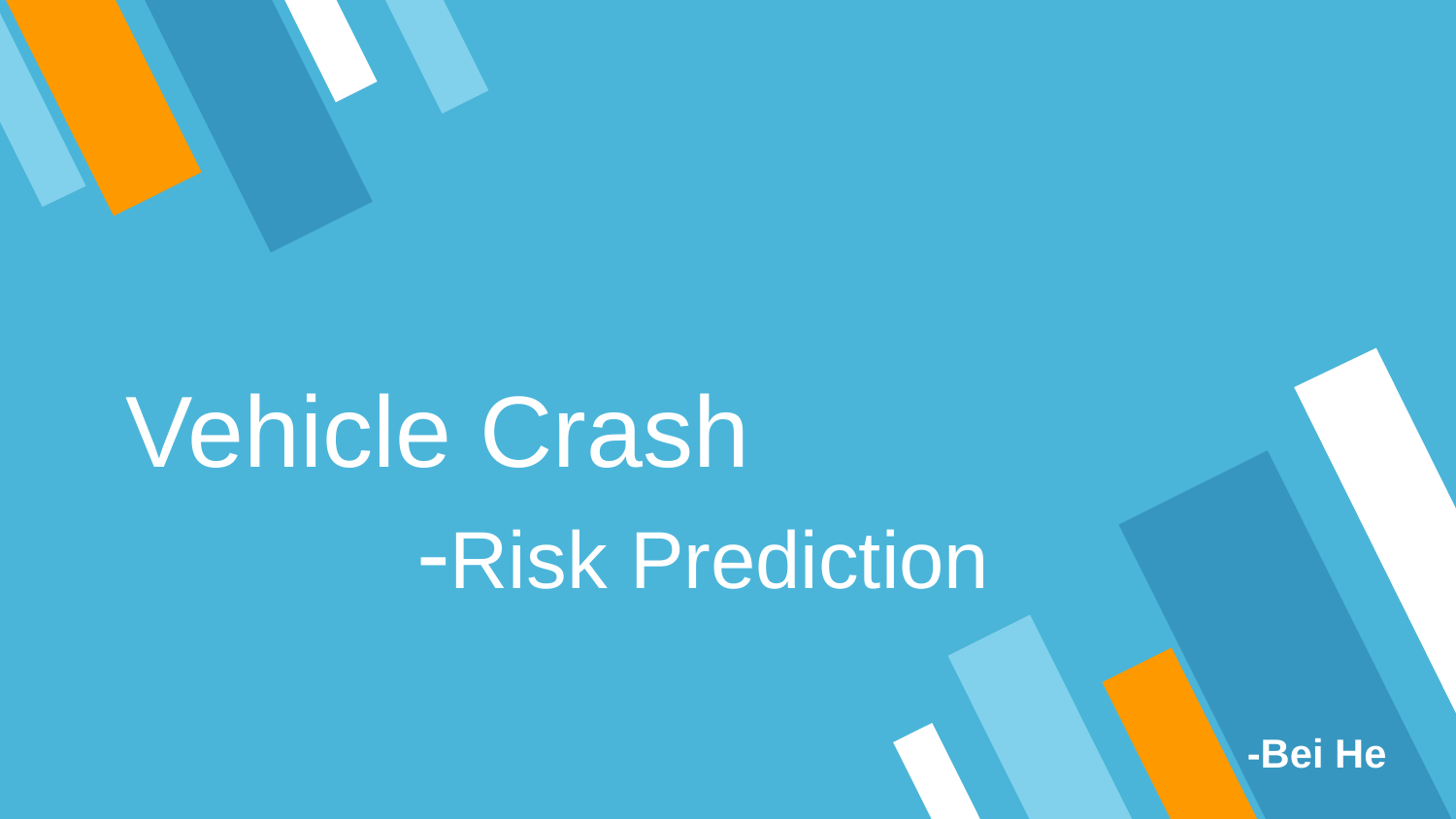

# Vehicle Crash -Risk Prediction
-Bei He